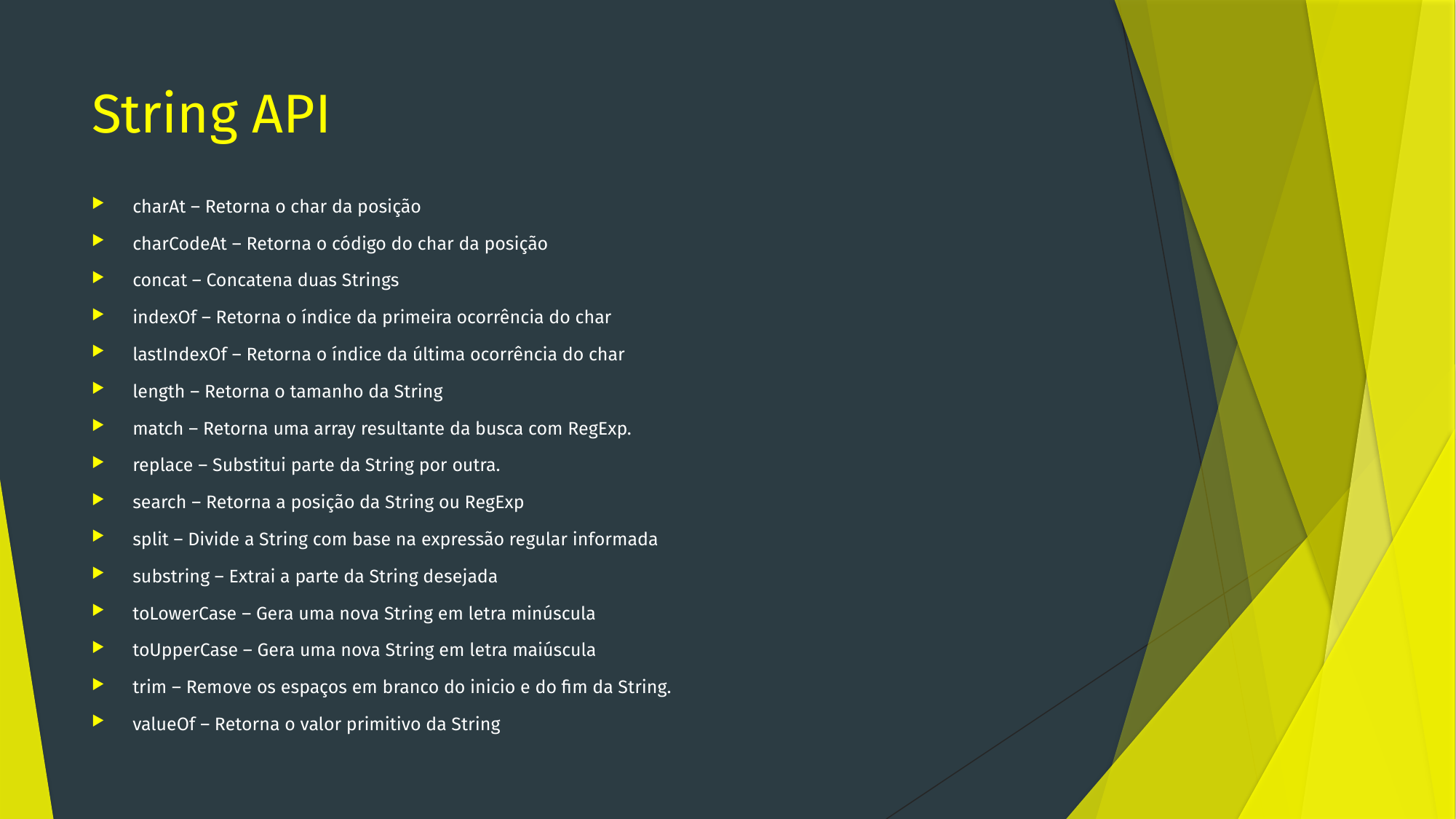

# String API
charAt – Retorna o char da posição
charCodeAt – Retorna o código do char da posição
concat – Concatena duas Strings
indexOf – Retorna o índice da primeira ocorrência do char
lastIndexOf – Retorna o índice da última ocorrência do char
length – Retorna o tamanho da String
match – Retorna uma array resultante da busca com RegExp.
replace – Substitui parte da String por outra.
search – Retorna a posição da String ou RegExp
split – Divide a String com base na expressão regular informada
substring – Extrai a parte da String desejada
toLowerCase – Gera uma nova String em letra minúscula
toUpperCase – Gera uma nova String em letra maiúscula
trim – Remove os espaços em branco do inicio e do fim da String.
valueOf – Retorna o valor primitivo da String